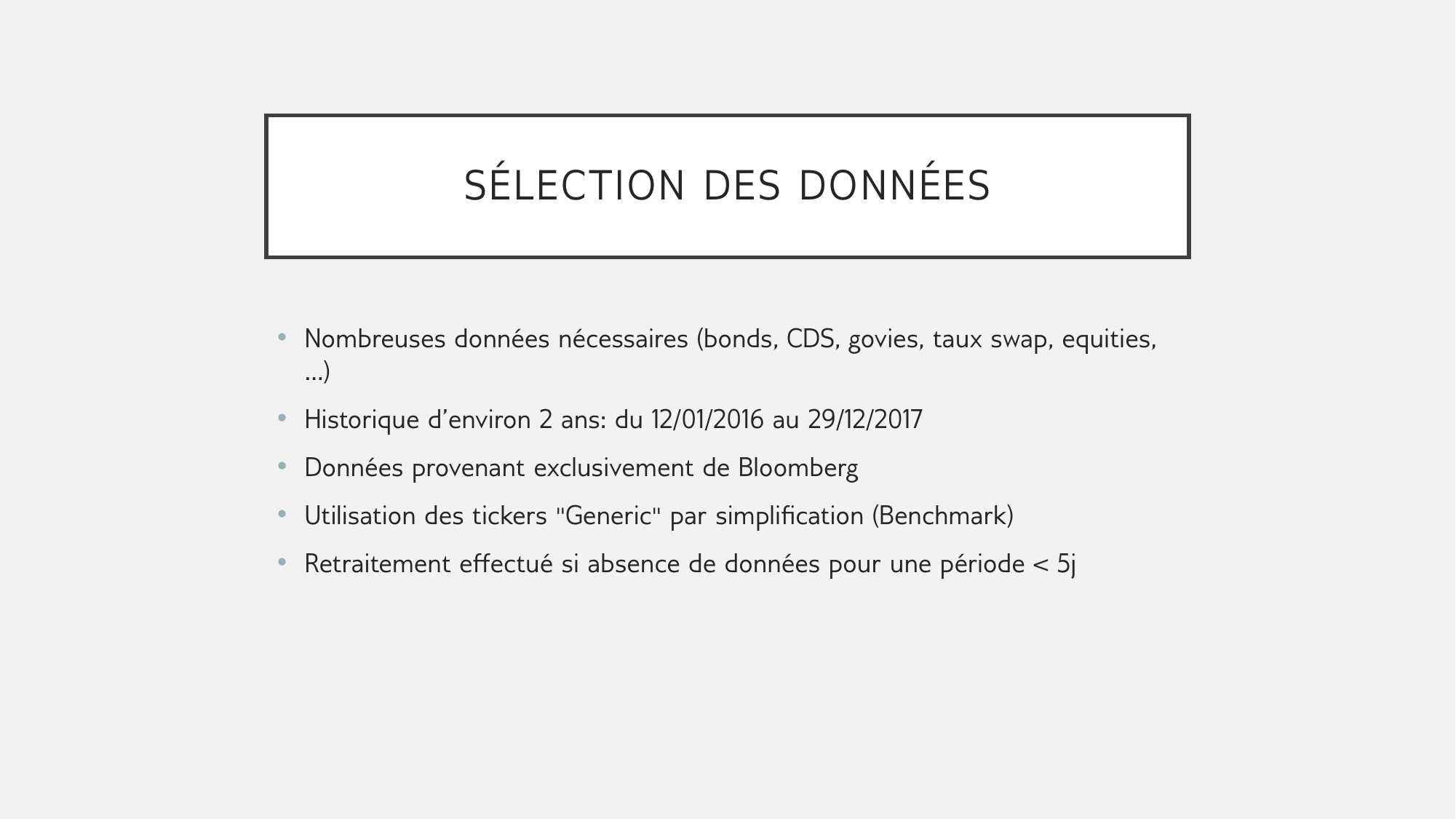

# Sélection des données
Nombreuses données nécessaires (bonds, CDS, govies, taux swap, equities, …)
Historique d’environ 2 ans: du 12/01/2016 au 29/12/2017
Données provenant exclusivement de Bloomberg
Utilisation des tickers "Generic" par simplification (Benchmark)
Retraitement effectué si absence de données pour une période < 5j